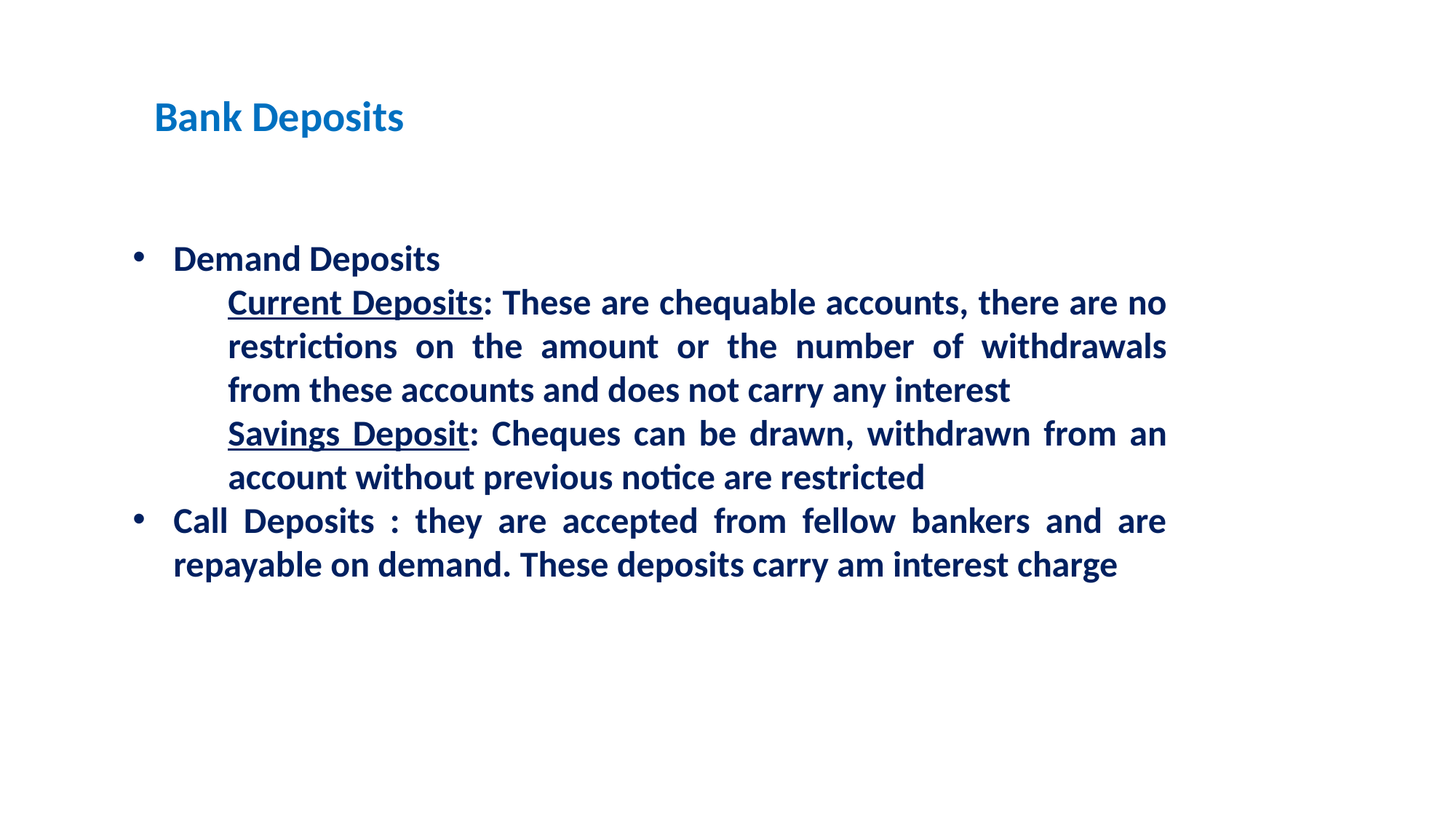

Bank Deposits

Demand Deposits
Current Deposits: These are chequable accounts, there are no restrictions on the amount or the number of withdrawals from these accounts and does not carry any interest
Savings Deposit: Cheques can be drawn, withdrawn from an account without previous notice are restricted
Call Deposits : they are accepted from fellow bankers and are repayable on demand. These deposits carry am interest charge